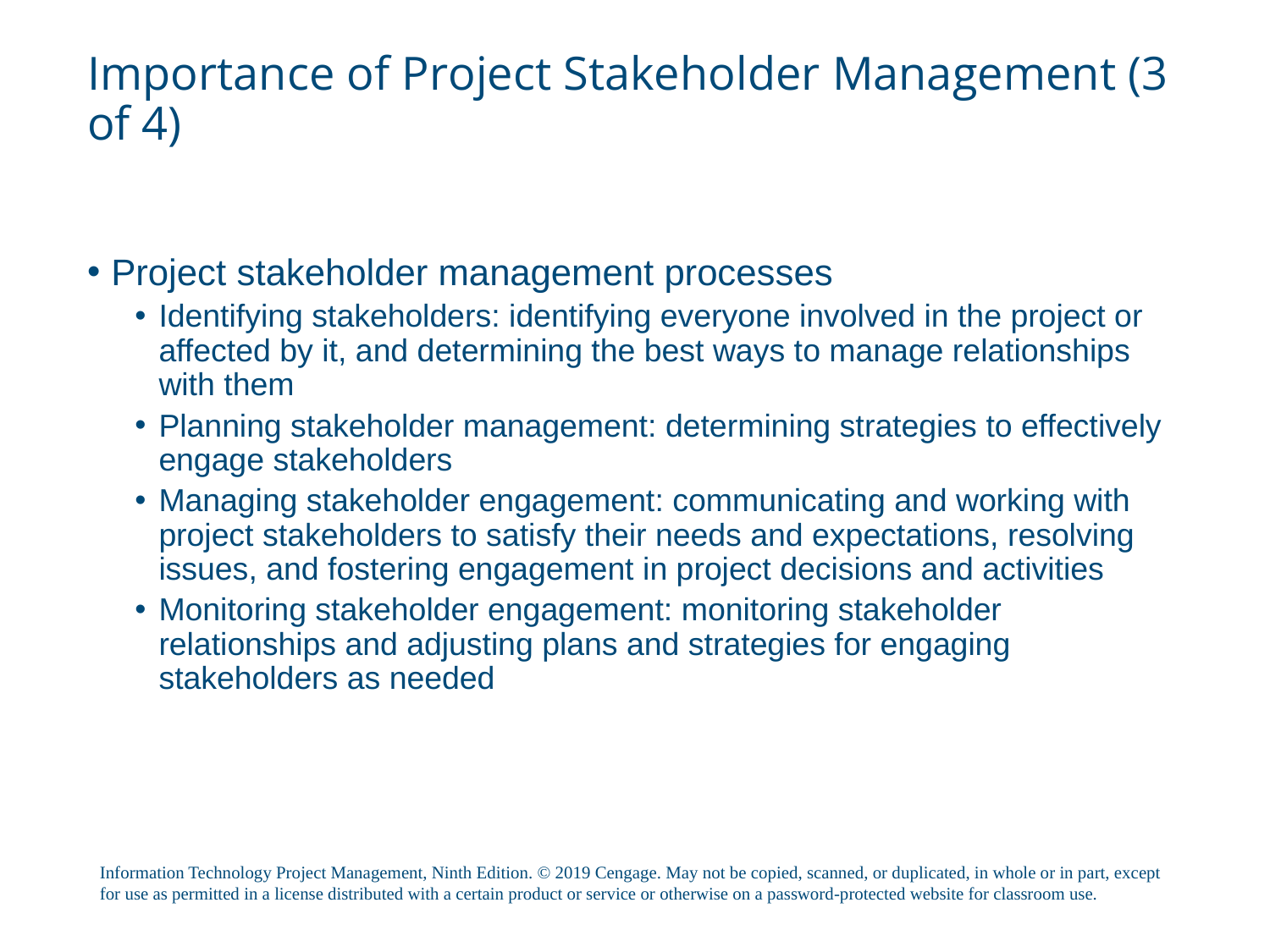

# Importance of Project Stakeholder Management (3 of 4)
Project stakeholder management processes
Identifying stakeholders: identifying everyone involved in the project or affected by it, and determining the best ways to manage relationships with them
Planning stakeholder management: determining strategies to effectively engage stakeholders
Managing stakeholder engagement: communicating and working with project stakeholders to satisfy their needs and expectations, resolving issues, and fostering engagement in project decisions and activities
Monitoring stakeholder engagement: monitoring stakeholder relationships and adjusting plans and strategies for engaging stakeholders as needed
Information Technology Project Management, Ninth Edition. © 2019 Cengage. May not be copied, scanned, or duplicated, in whole or in part, except for use as permitted in a license distributed with a certain product or service or otherwise on a password-protected website for classroom use.